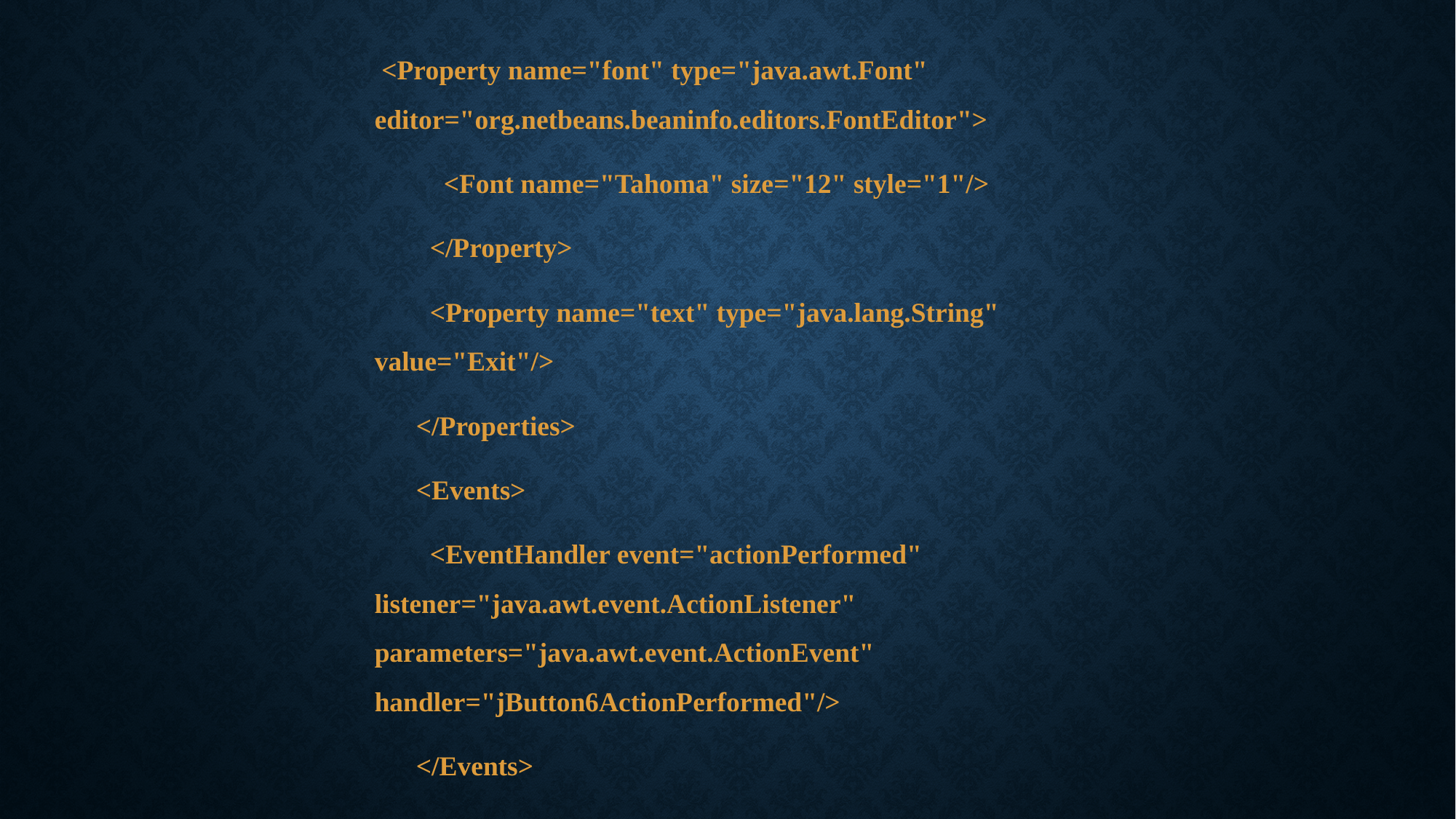

<Property name="font" type="java.awt.Font" editor="org.netbeans.beaninfo.editors.FontEditor">
          <Font name="Tahoma" size="12" style="1"/>
        </Property>
        <Property name="text" type="java.lang.String" value="Exit"/>
      </Properties>
      <Events>
        <EventHandler event="actionPerformed" listener="java.awt.event.ActionListener" parameters="java.awt.event.ActionEvent" handler="jButton6ActionPerformed"/>
      </Events>